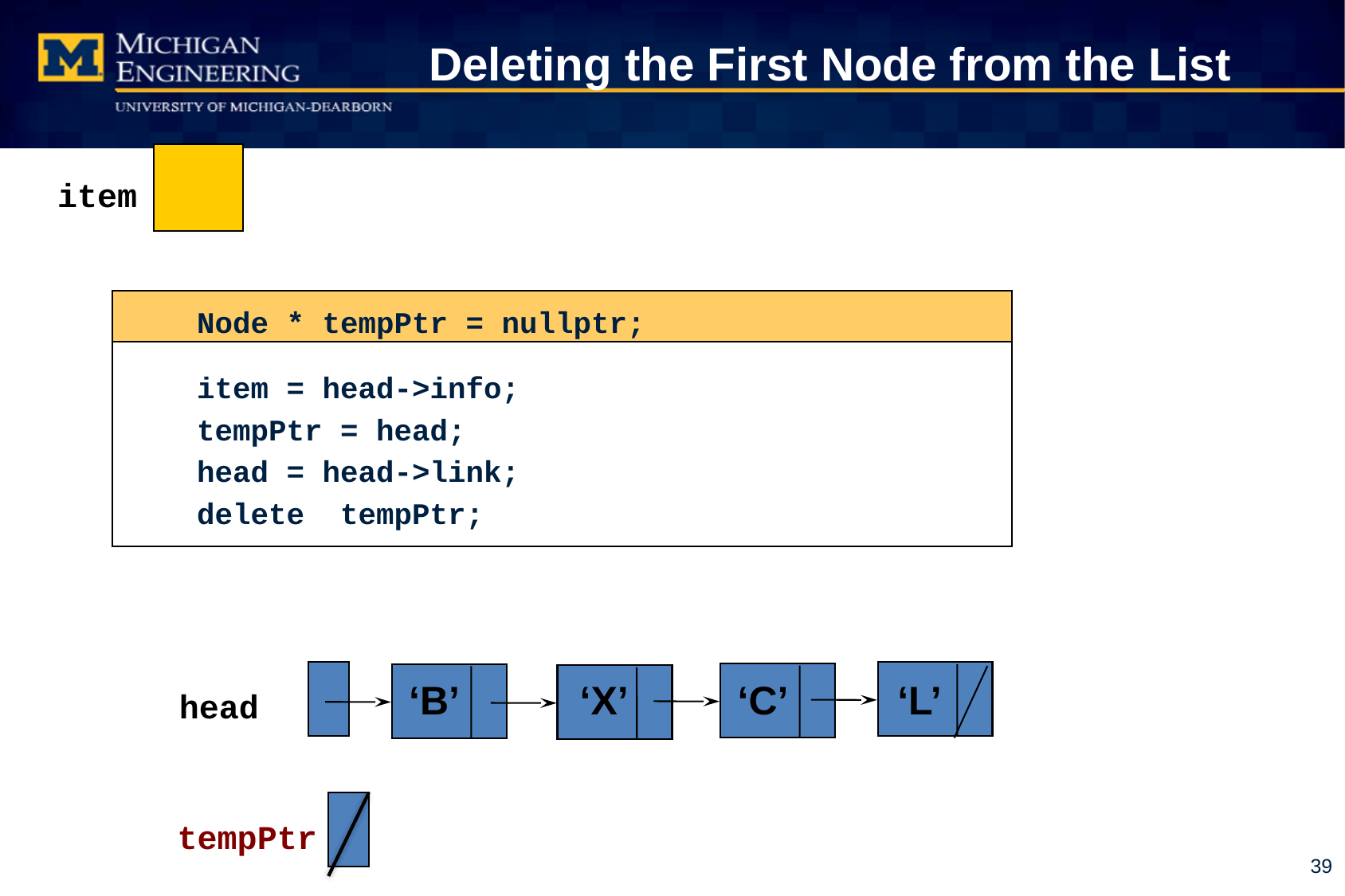

# Deleting the First Node from the List

item

	Node * tempPtr = nullptr;

	item = head->info;
	tempPtr = head;
	head = head->link;
	delete  tempPtr;

head

‘B’           ‘X’          ‘C’          ‘L’

tempPtr
39